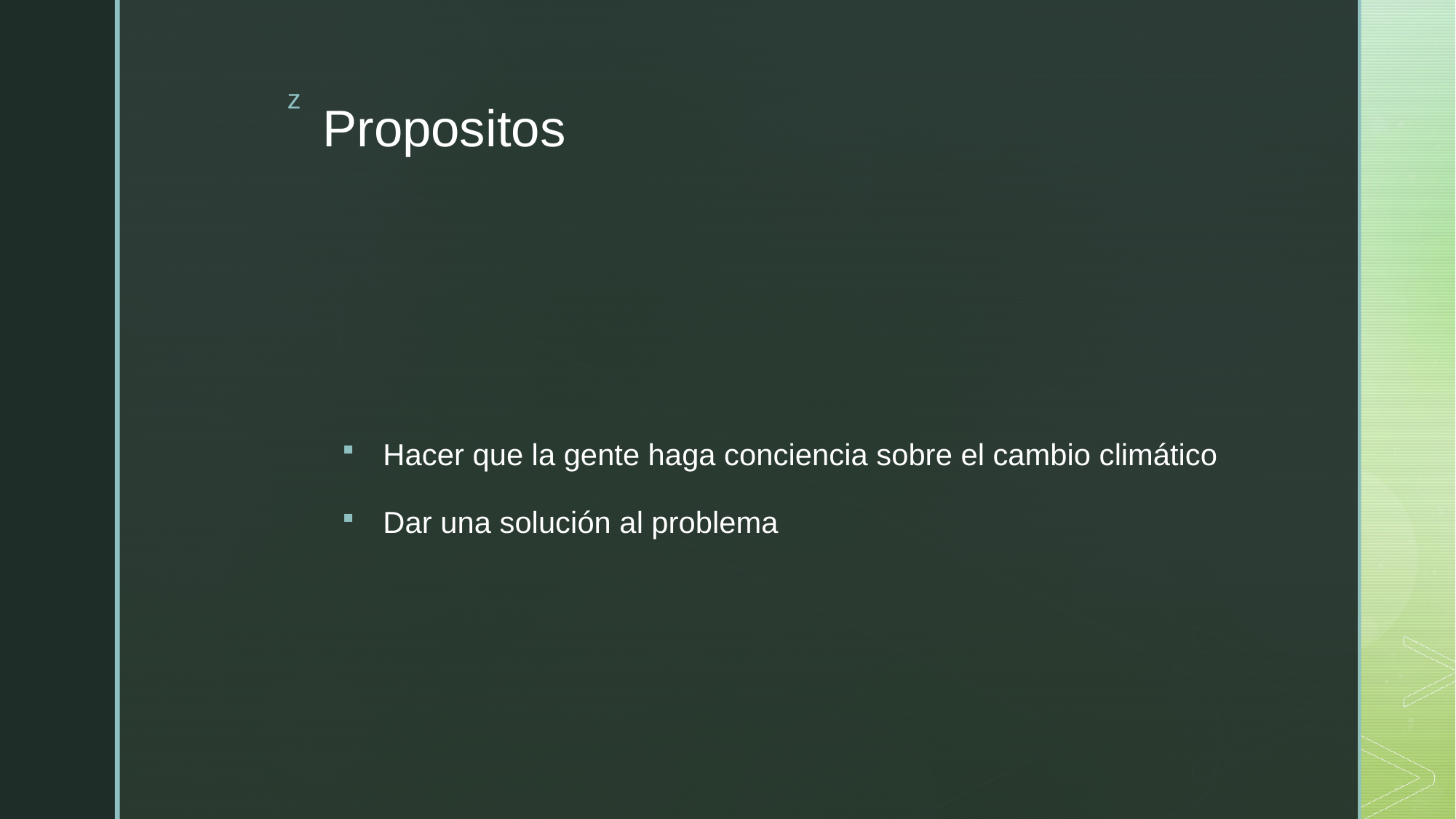

# Propositos
Hacer que la gente haga conciencia sobre el cambio climático
Dar una solución al problema